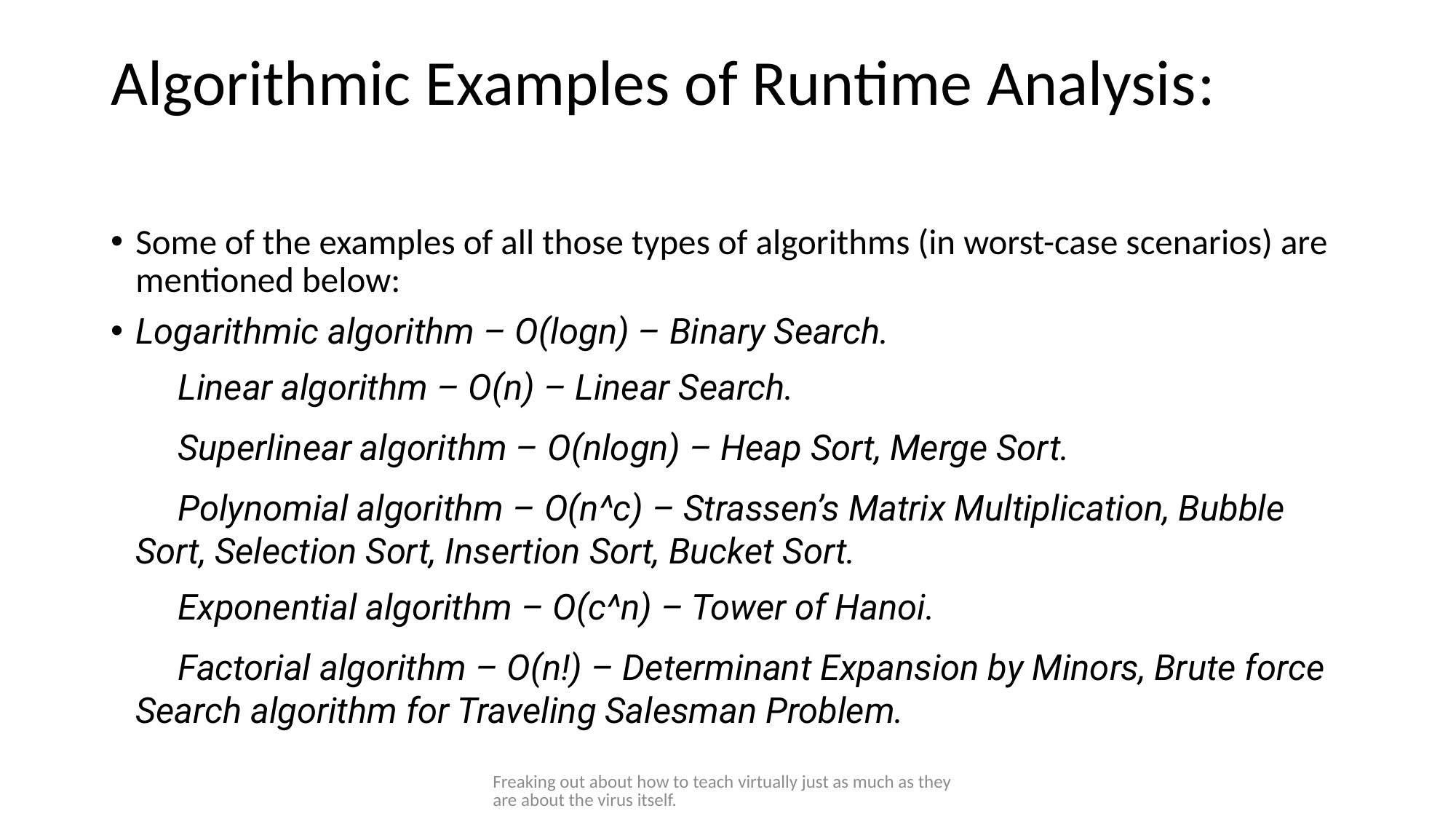

# Algorithmic Examples of Runtime Analysis:

Some of the examples of all those types of algorithms (in worst-case scenarios) are mentioned below:
Logarithmic algorithm – O(logn) – Binary Search.
   Linear algorithm – O(n) – Linear Search.
   Superlinear algorithm – O(nlogn) – Heap Sort, Merge Sort.
   Polynomial algorithm – O(n^c) – Strassen’s Matrix Multiplication, Bubble Sort, Selection Sort, Insertion Sort, Bucket Sort.
   Exponential algorithm – O(c^n) – Tower of Hanoi.
   Factorial algorithm – O(n!) – Determinant Expansion by Minors, Brute force Search algorithm for Traveling Salesman Problem.

Freaking out about how to teach virtually just as much as they are about the virus itself.